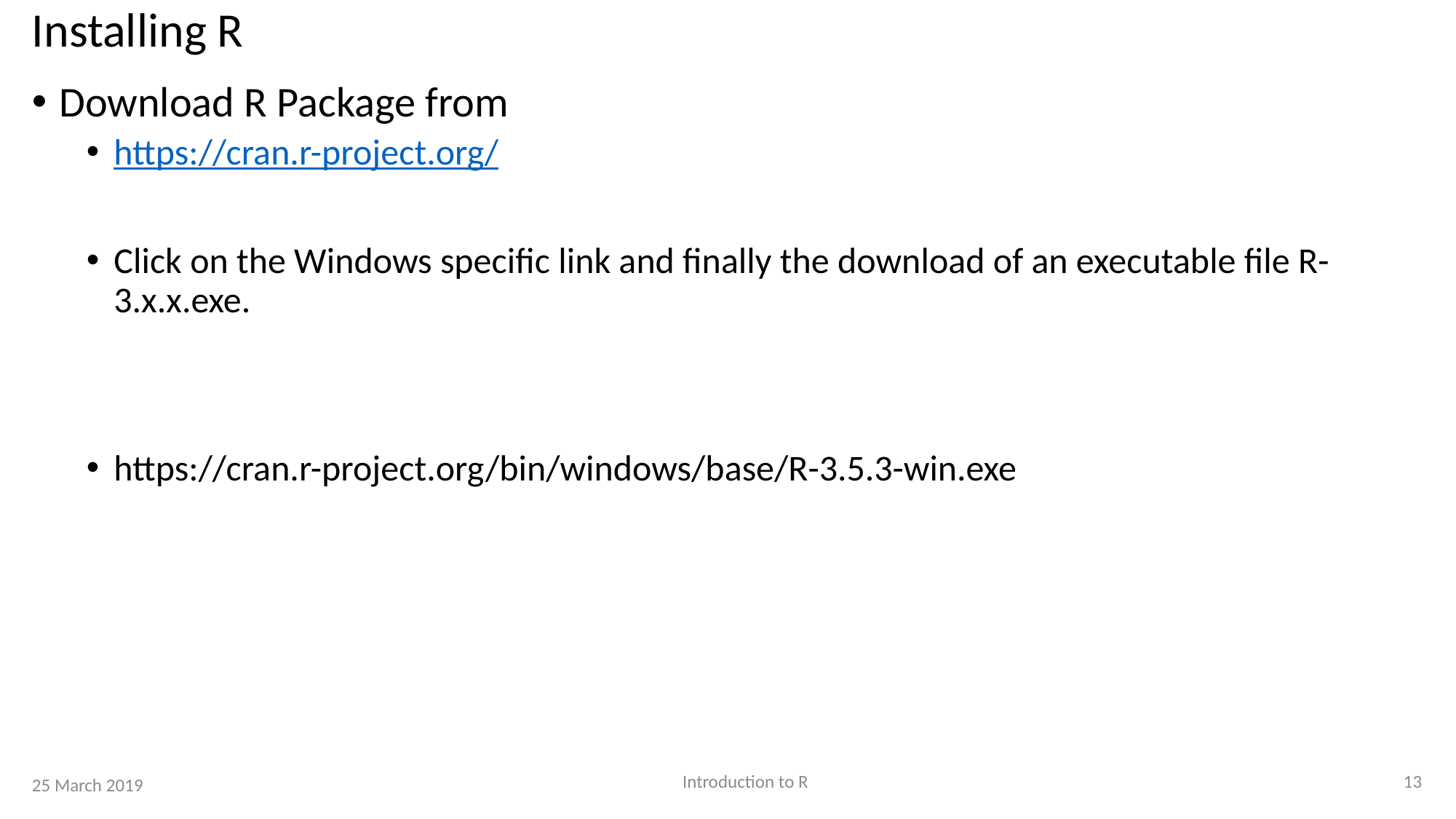

# Installing R
Download R Package from
https://cran.r-project.org/

Click on the Windows specific link and finally the download of an executable file R-3.x.x.exe.

https://cran.r-project.org/bin/windows/base/R-3.5.3-win.exe
13
Introduction to R
25 March 2019